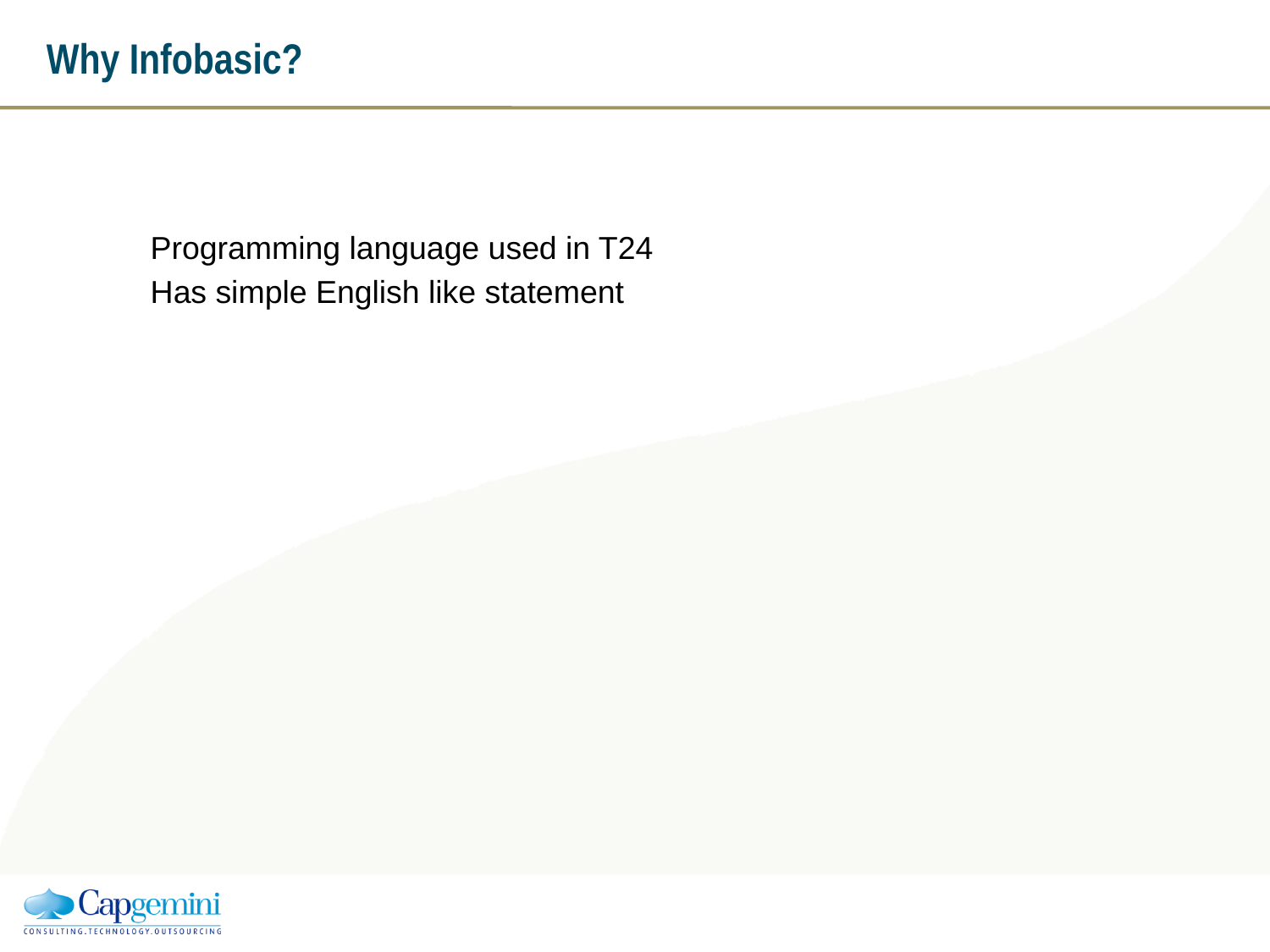

# Why Infobasic?
Programming language used in T24
Has simple English like statement